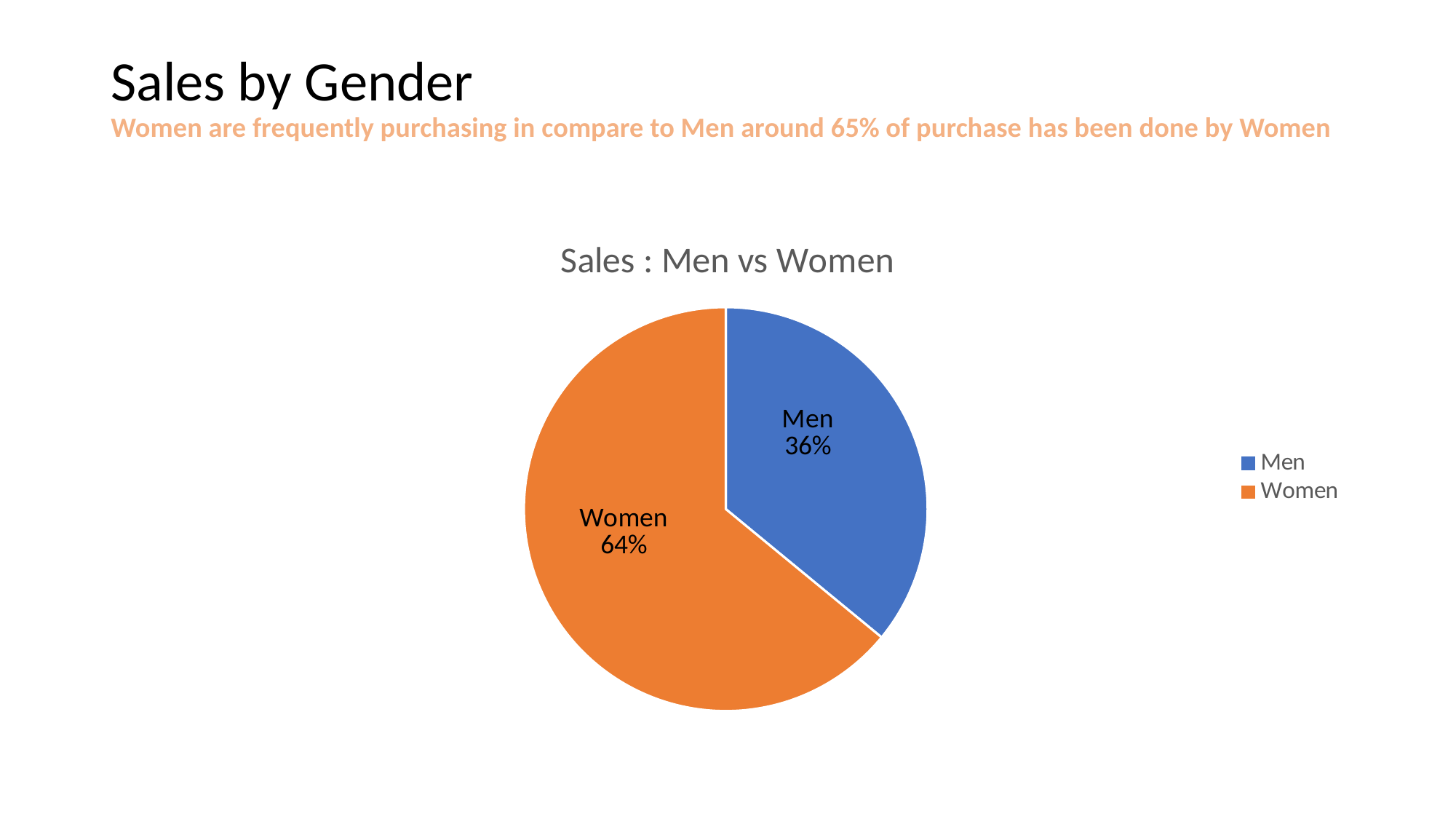

# Sales by Gender Women are frequently purchasing in compare to Men around 65% of purchase has been done by Women

### Chart: Sales : Men vs Women

| Category | Total |
|---|---|
| Men | 7613604.0 |
| Women | 13562773.0 |